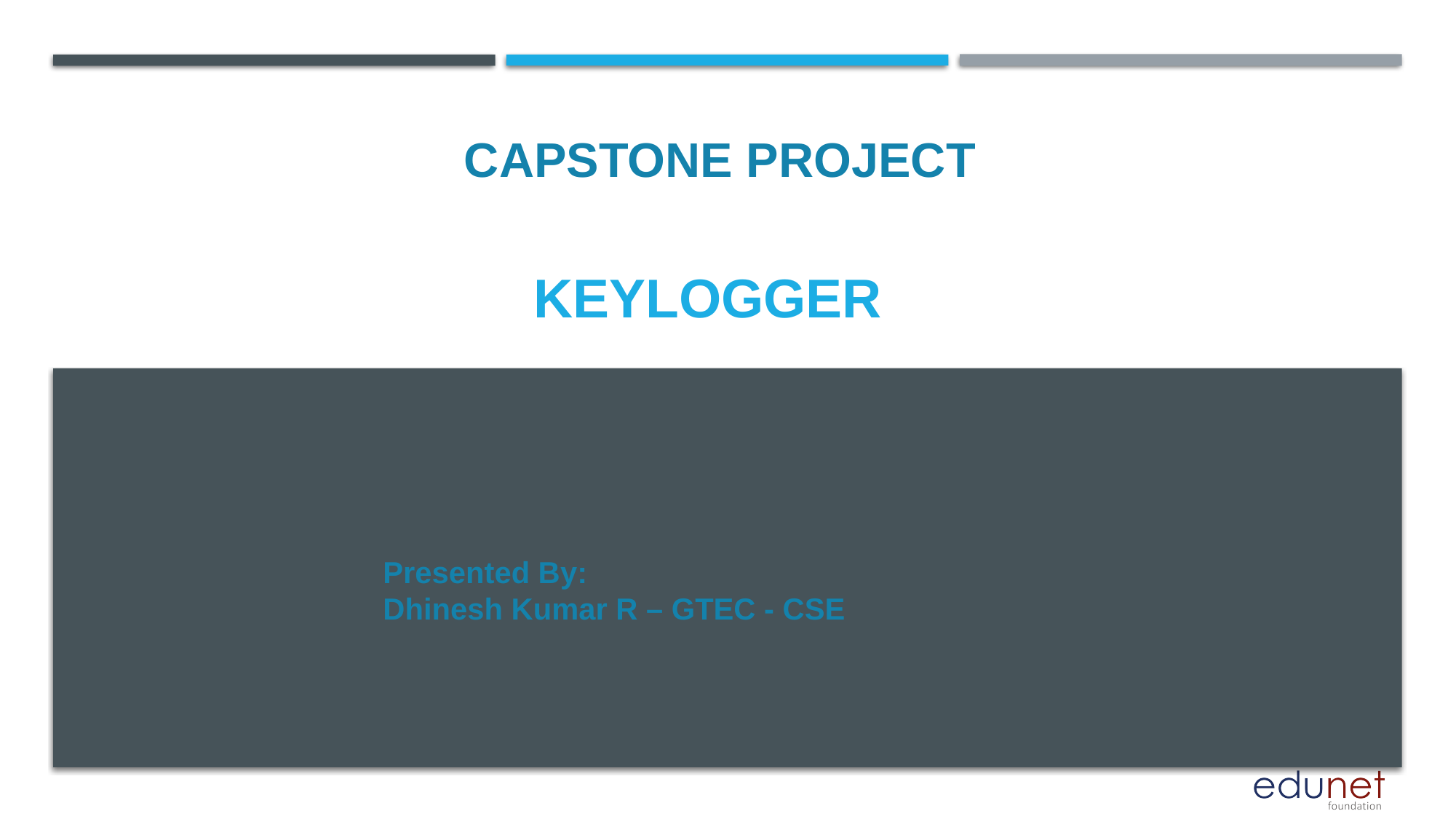

CAPSTONE PROJECT
# KEYLOGGER
Presented By:
Dhinesh Kumar R – GTEC - CSE